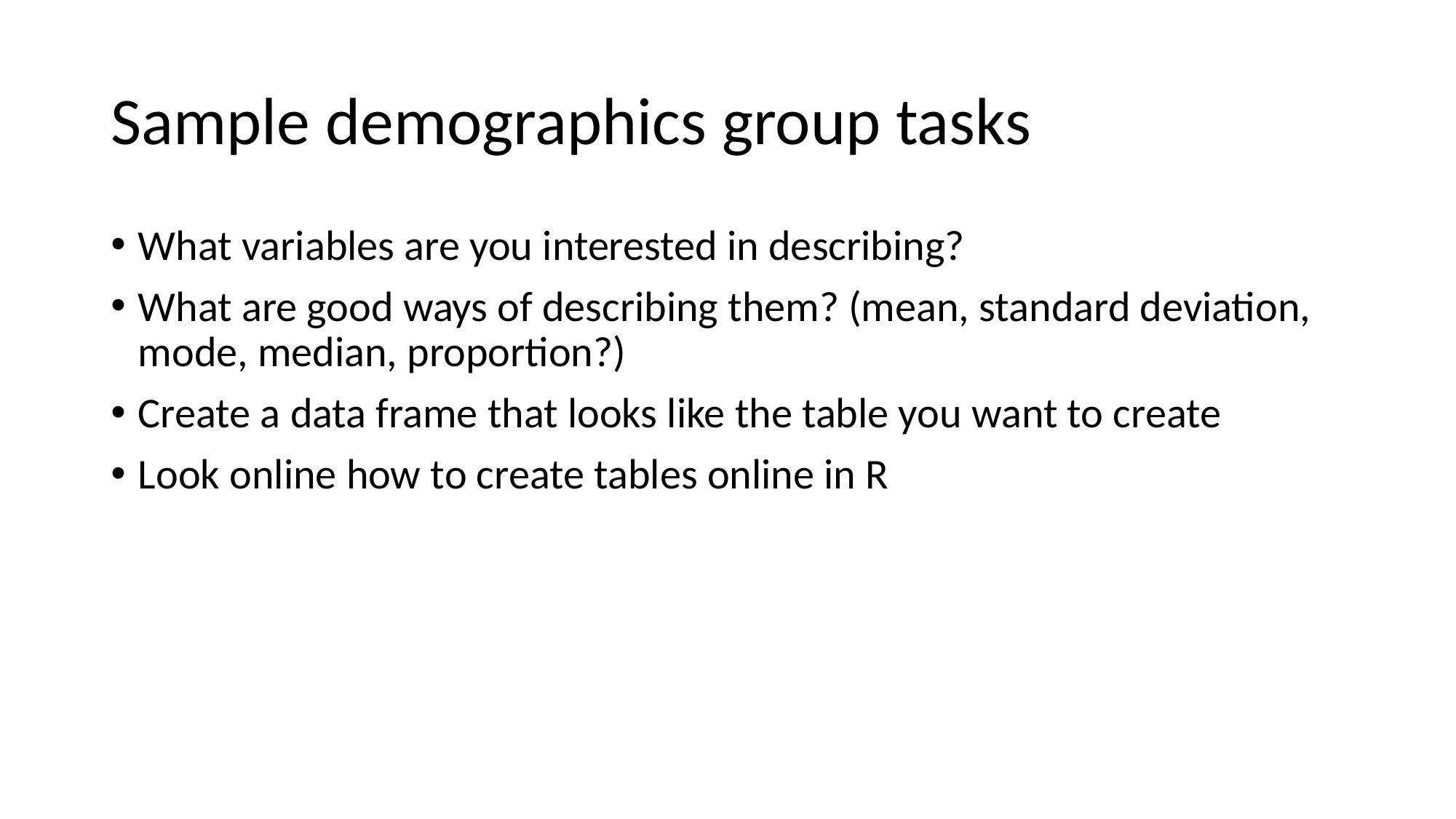

# Sample demographics group tasks
What variables are you interested in describing?
What are good ways of describing them? (mean, standard deviation, mode, median, proportion?)
Create a data frame that looks like the table you want to create
Look online how to create tables online in R